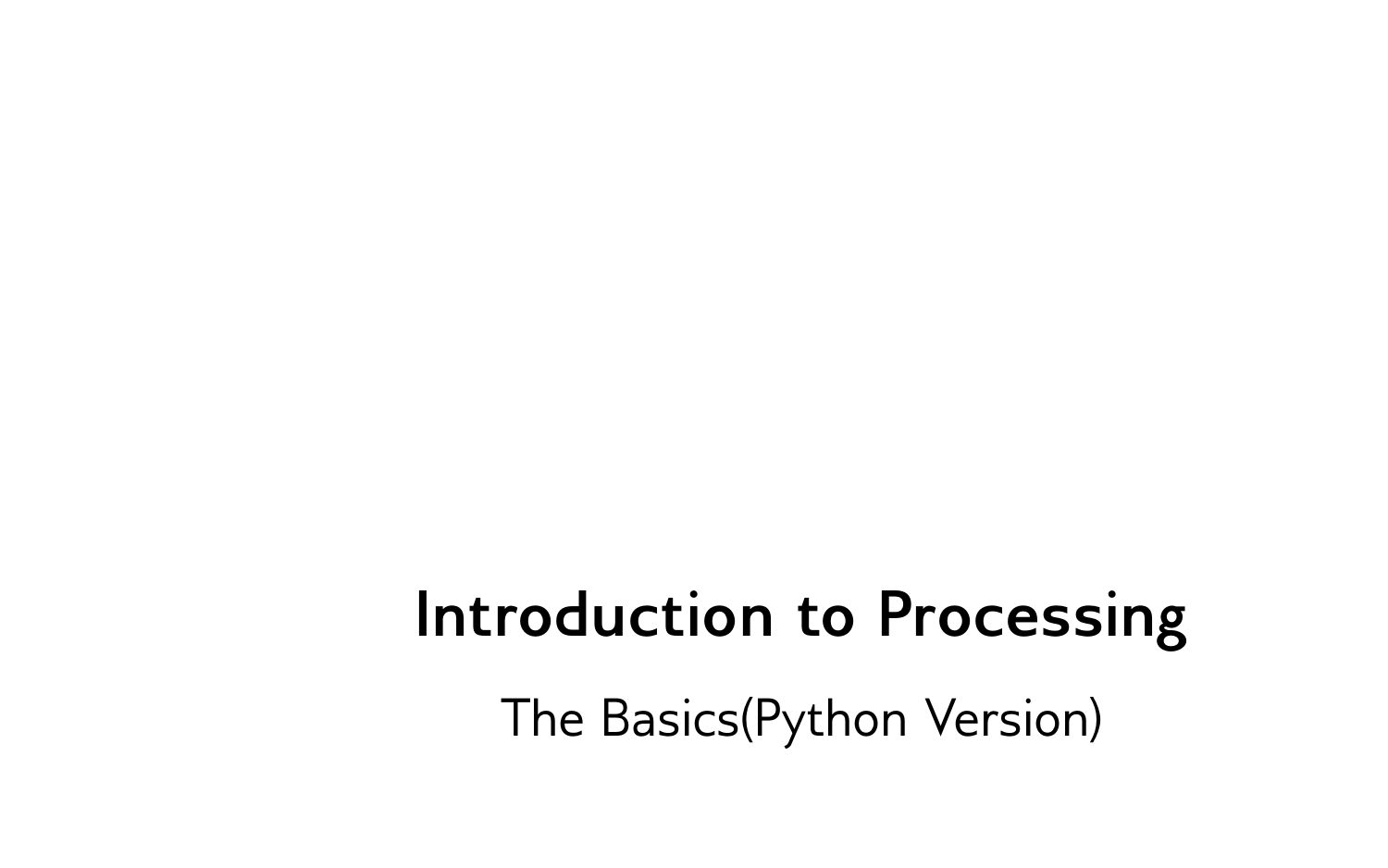

# Introduction to Processing
The Basics(Python Version)